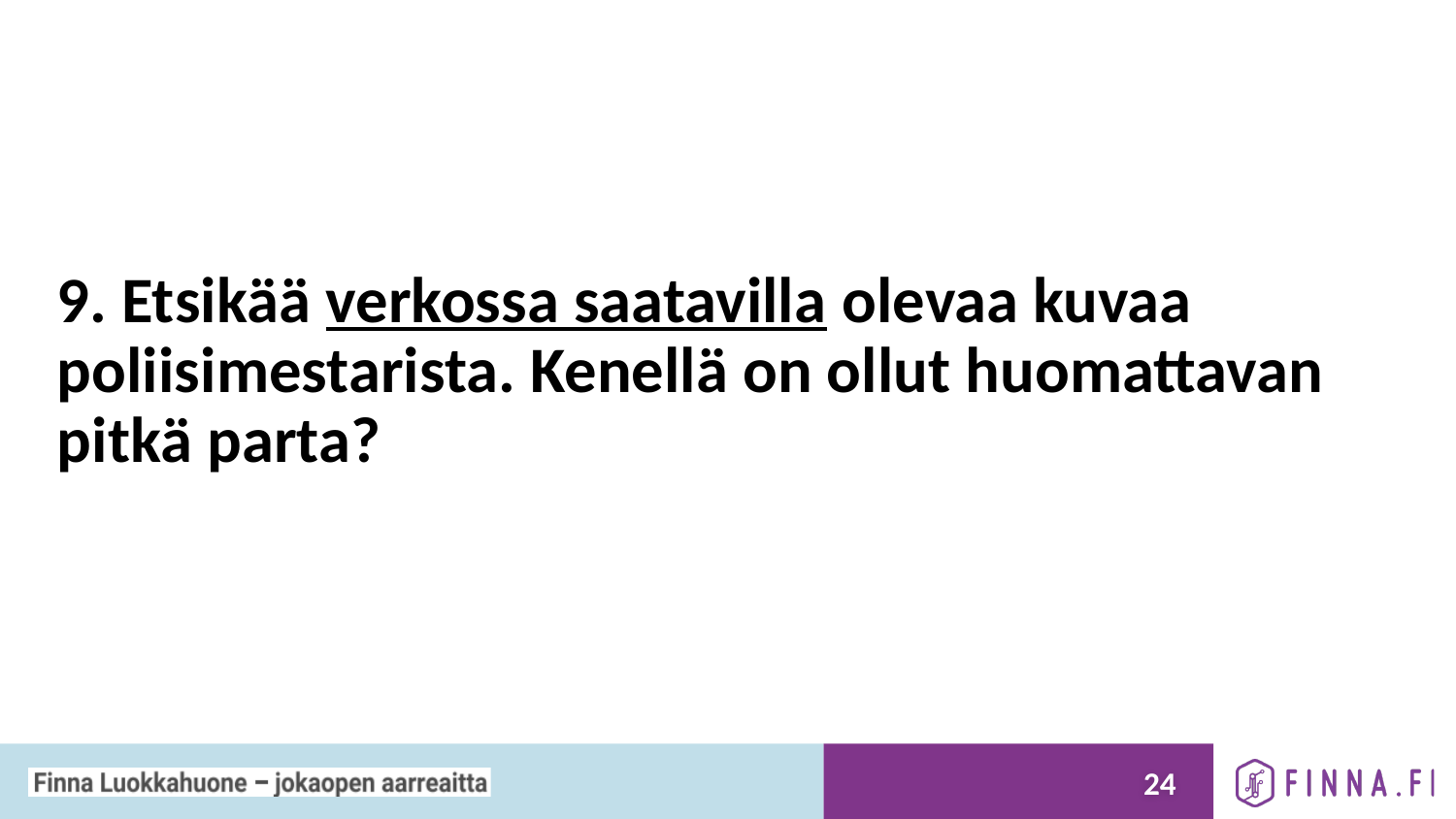

# 9. Etsikää verkossa saatavilla olevaa kuvaa poliisimestarista. Kenellä on ollut huomattavan pitkä parta?